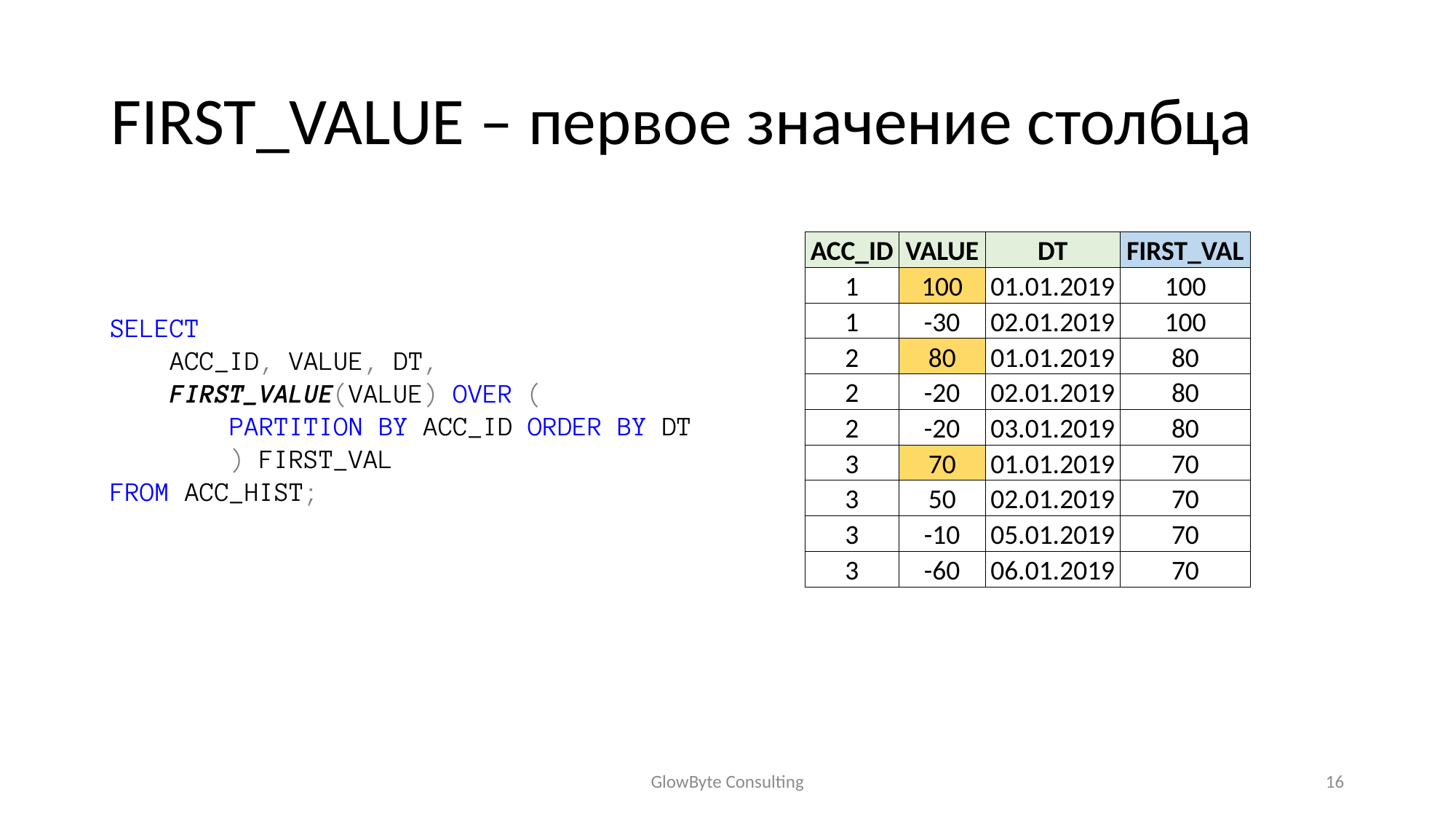

# FIRST_VALUE – первое значение столбца
| ACC\_ID | VALUE | DT | FIRST\_VAL |
| --- | --- | --- | --- |
| 1 | 100 | 01.01.2019 | 100 |
| 1 | -30 | 02.01.2019 | 100 |
| 2 | 80 | 01.01.2019 | 80 |
| 2 | -20 | 02.01.2019 | 80 |
| 2 | -20 | 03.01.2019 | 80 |
| 3 | 70 | 01.01.2019 | 70 |
| 3 | 50 | 02.01.2019 | 70 |
| 3 | -10 | 05.01.2019 | 70 |
| 3 | -60 | 06.01.2019 | 70 |
SELECT
    ACC_ID, VALUE, DT,
    FIRST_VALUE(VALUE) OVER (
        PARTITION BY ACC_ID ORDER BY DT
        ) FIRST_VAL
FROM ACC_HIST;
GlowByte Consulting
16